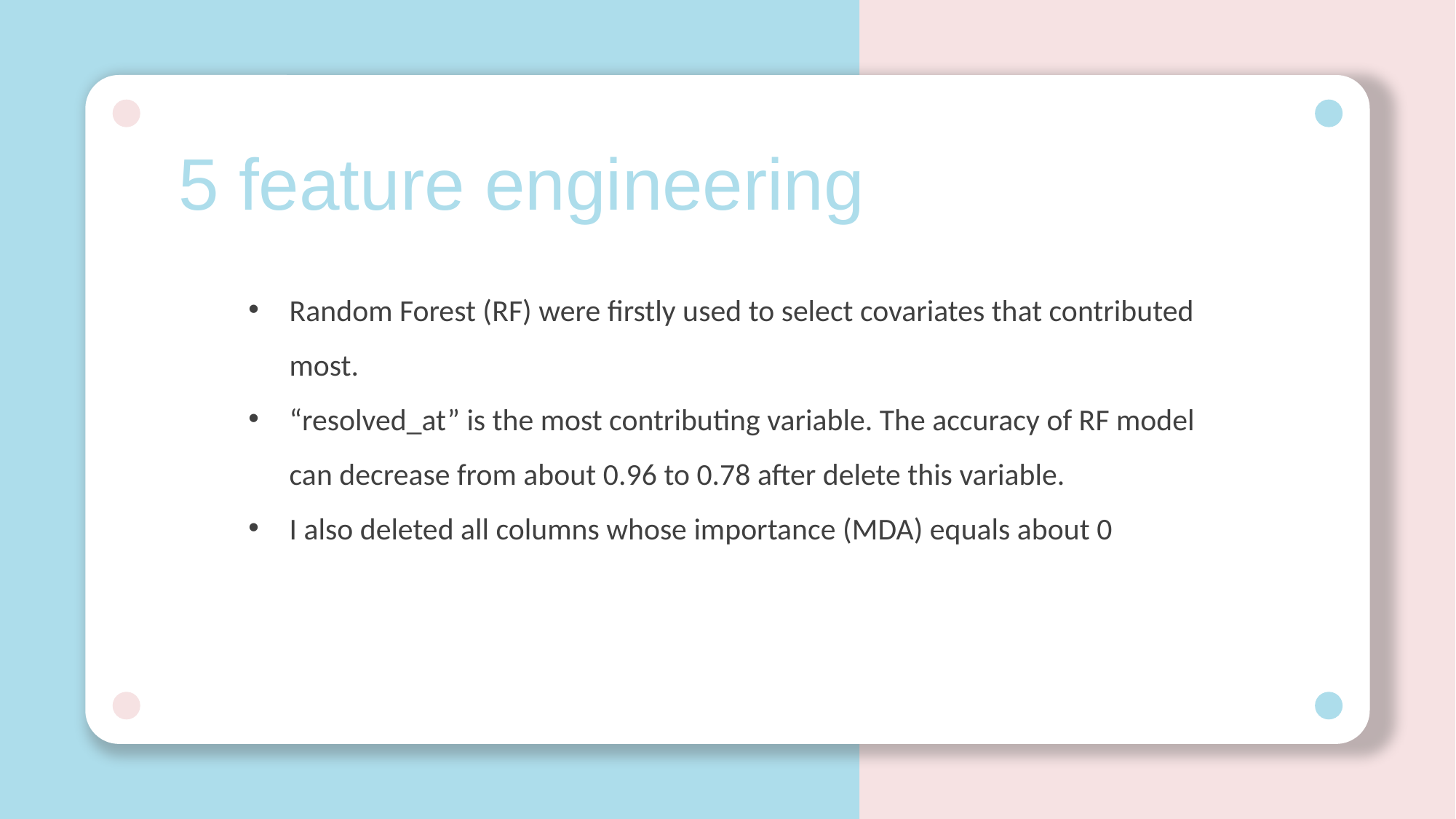

5 feature engineering
Random Forest (RF) were firstly used to select covariates that contributed most.
“resolved_at” is the most contributing variable. The accuracy of RF model can decrease from about 0.96 to 0.78 after delete this variable.
I also deleted all columns whose importance (MDA) equals about 0